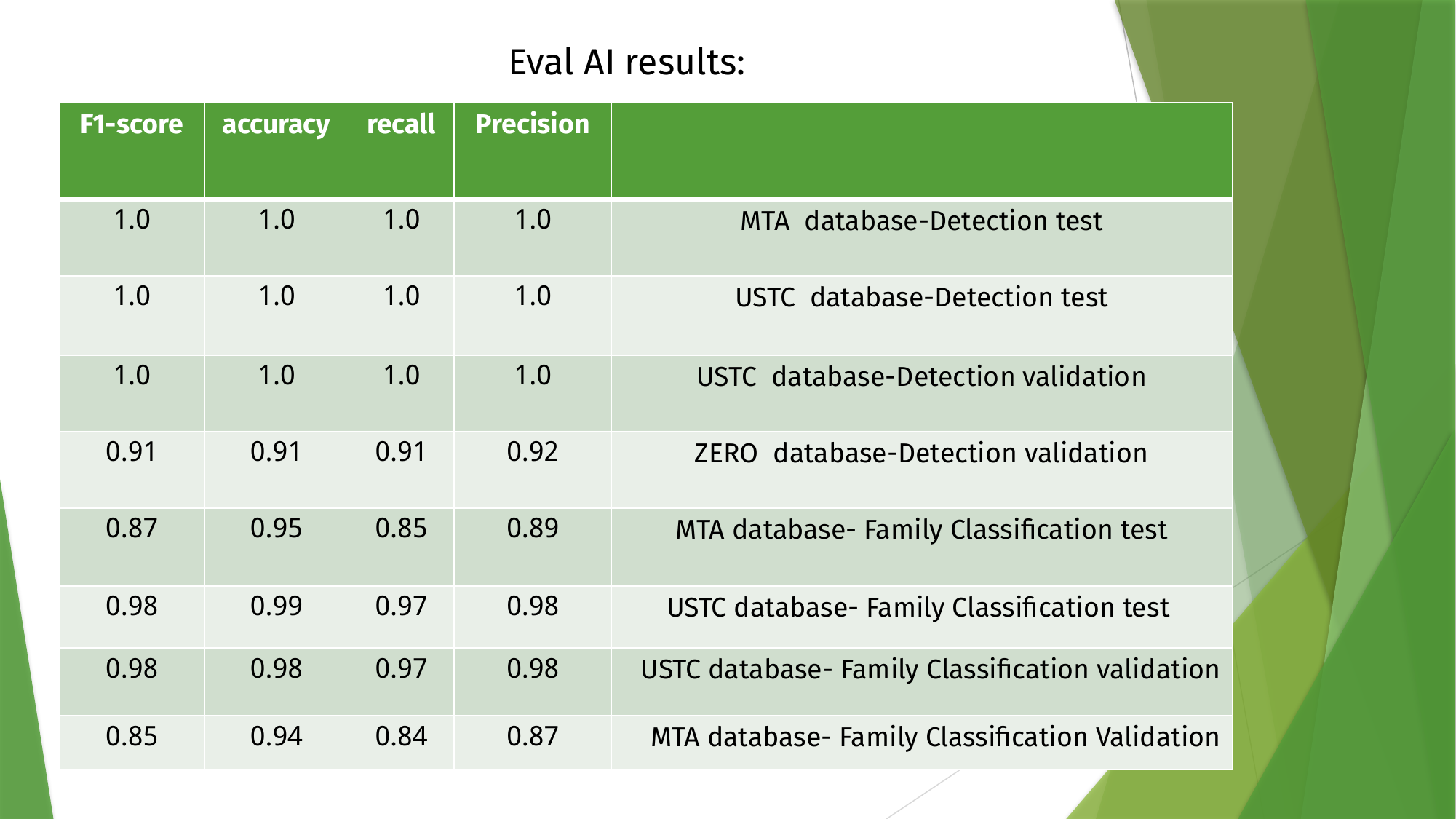

Eval AI results:
| F1-score | accuracy | recall | Precision |  |
| --- | --- | --- | --- | --- |
| 1.0 | 1.0 | 1.0 | 1.0 | MTA database-Detection test |
| 1.0 | 1.0 | 1.0 | 1.0 | USTC database-Detection test |
| 1.0 | 1.0 | 1.0 | 1.0 | USTC database-Detection validation |
| 0.91 | 0.91 | 0.91 | 0.92 | ZERO database-Detection validation |
| 0.87 | 0.95 | 0.85 | 0.89 | MTA database- Family Classification test |
| 0.98 | 0.99 | 0.97 | 0.98 | USTC database- Family Classification test |
| 0.98 | 0.98 | 0.97 | 0.98 | USTC database- Family Classification validation |
| 0.85 | 0.94 | 0.84 | 0.87 | MTA database- Family Classification Validation |